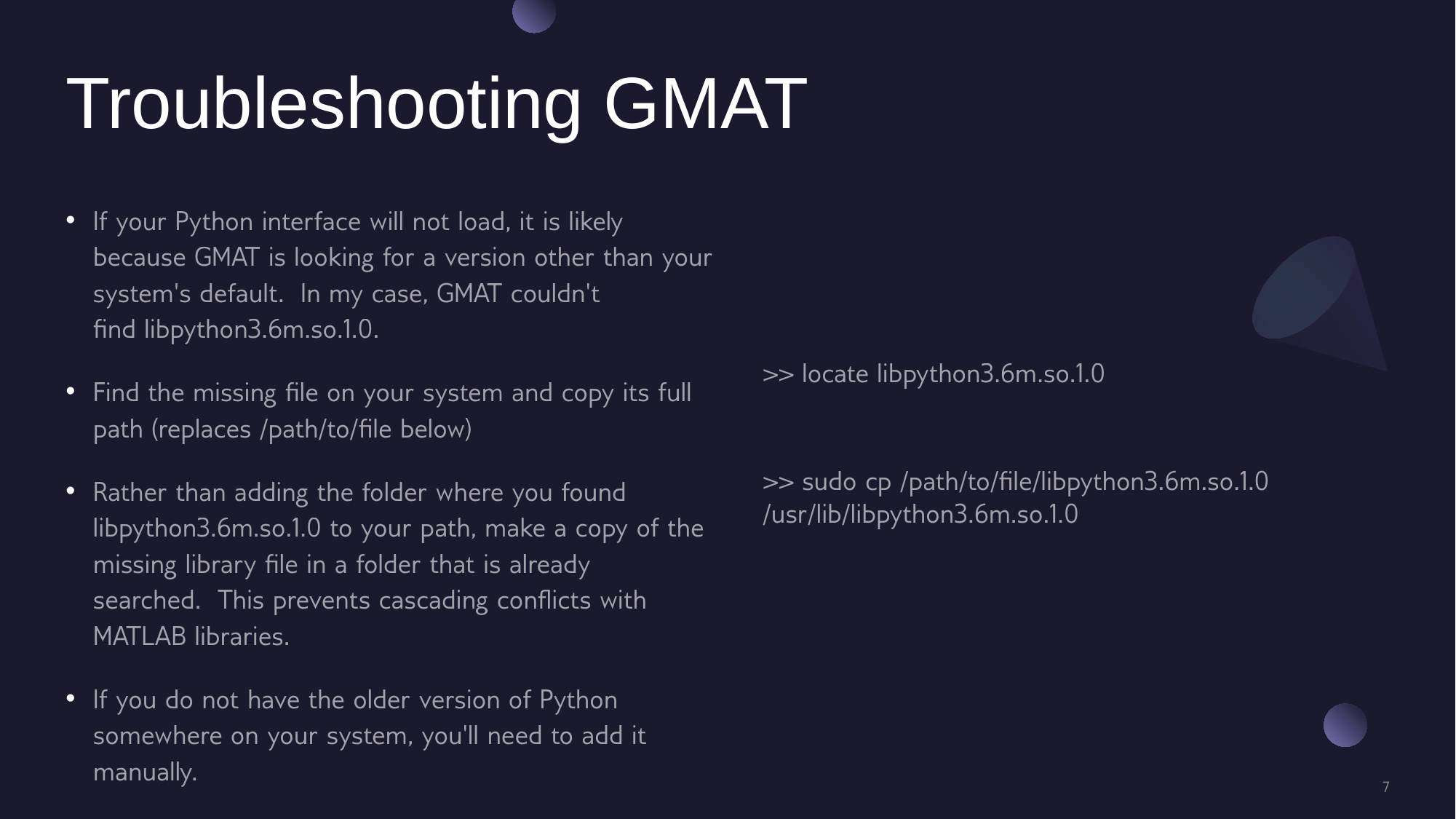

# Troubleshooting GMAT
If your Python interface will not load, it is likely because GMAT is looking for a version other than your system's default.  In my case, GMAT couldn't find libpython3.6m.so.1.0.
Find the missing file on your system and copy its full path (replaces /path/to/file below)
Rather than adding the folder where you found libpython3.6m.so.1.0 to your path, make a copy of the missing library file in a folder that is already searched.  This prevents cascading conflicts with MATLAB libraries.
If you do not have the older version of Python somewhere on your system, you'll need to add it manually.

>> locate libpython3.6m.so.1.0

>> sudo cp /path/to/file/libpython3.6m.so.1.0  /usr/lib/libpython3.6m.so.1.0

7